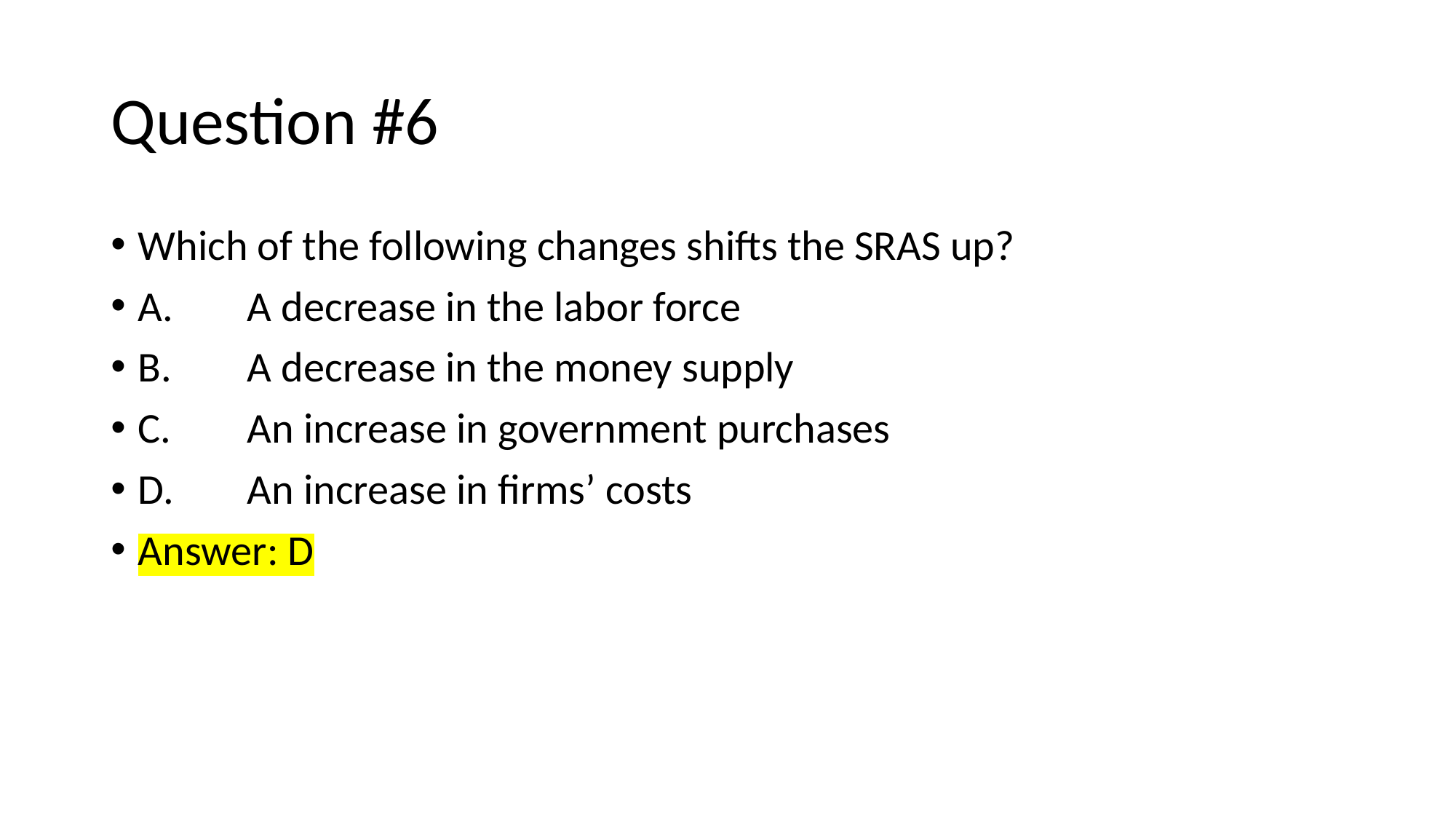

# Question #6
Which of the following changes shifts the SRAS up?
A.	A decrease in the labor force
B.	A decrease in the money supply
C.	An increase in government purchases
D.	An increase in firms’ costs
Answer: D